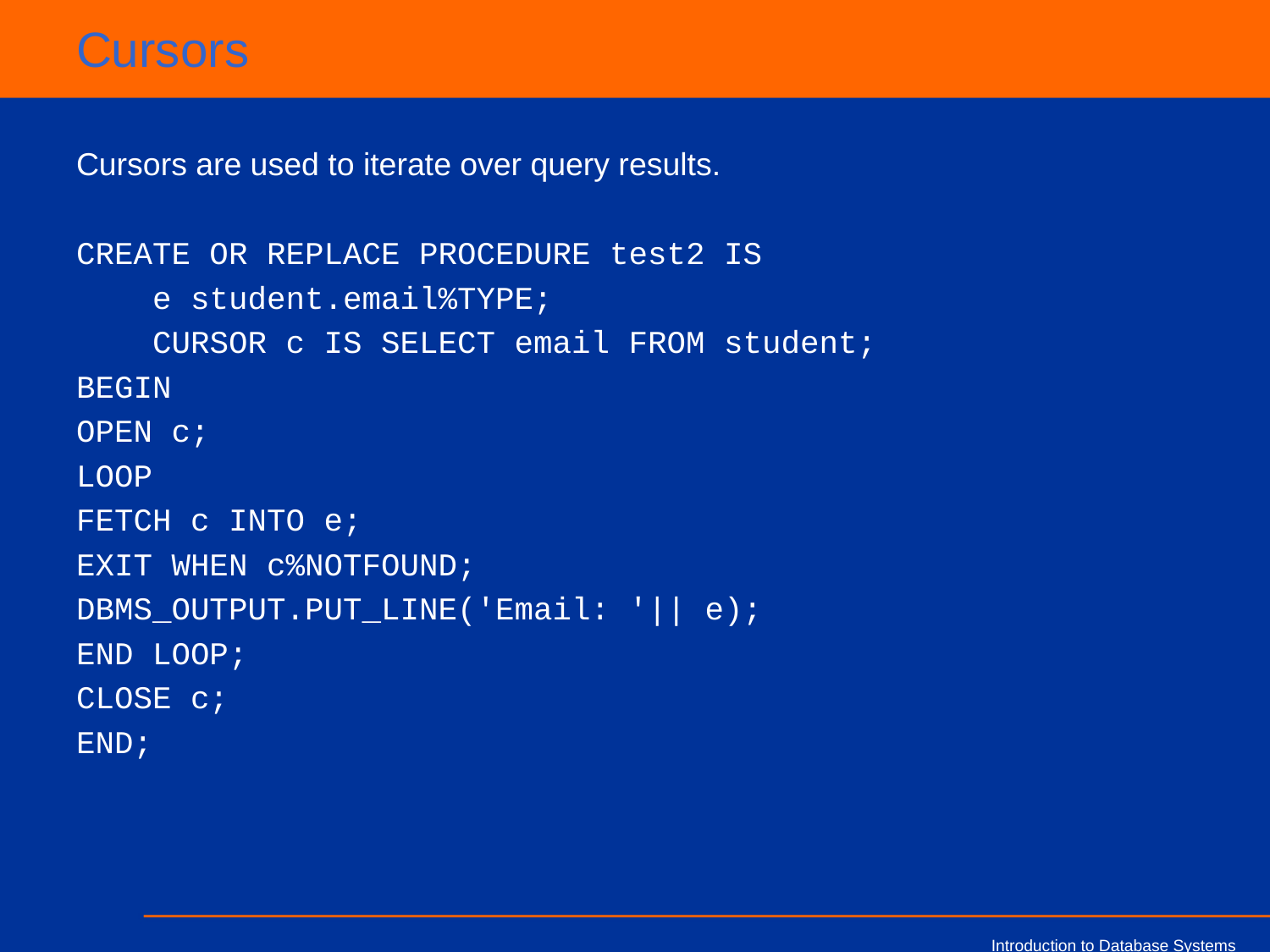

# Cursors
Cursors are used to iterate over query results.

CREATE OR REPLACE PROCEDURE test2 IS
    e student.email%TYPE;
    CURSOR c IS SELECT email FROM student;
BEGIN
OPEN c;
LOOP
FETCH c INTO e;
EXIT WHEN c%NOTFOUND;
DBMS_OUTPUT.PUT_LINE('Email: '|| e);
END LOOP;
CLOSE c;
END;
Introduction to Database Systems